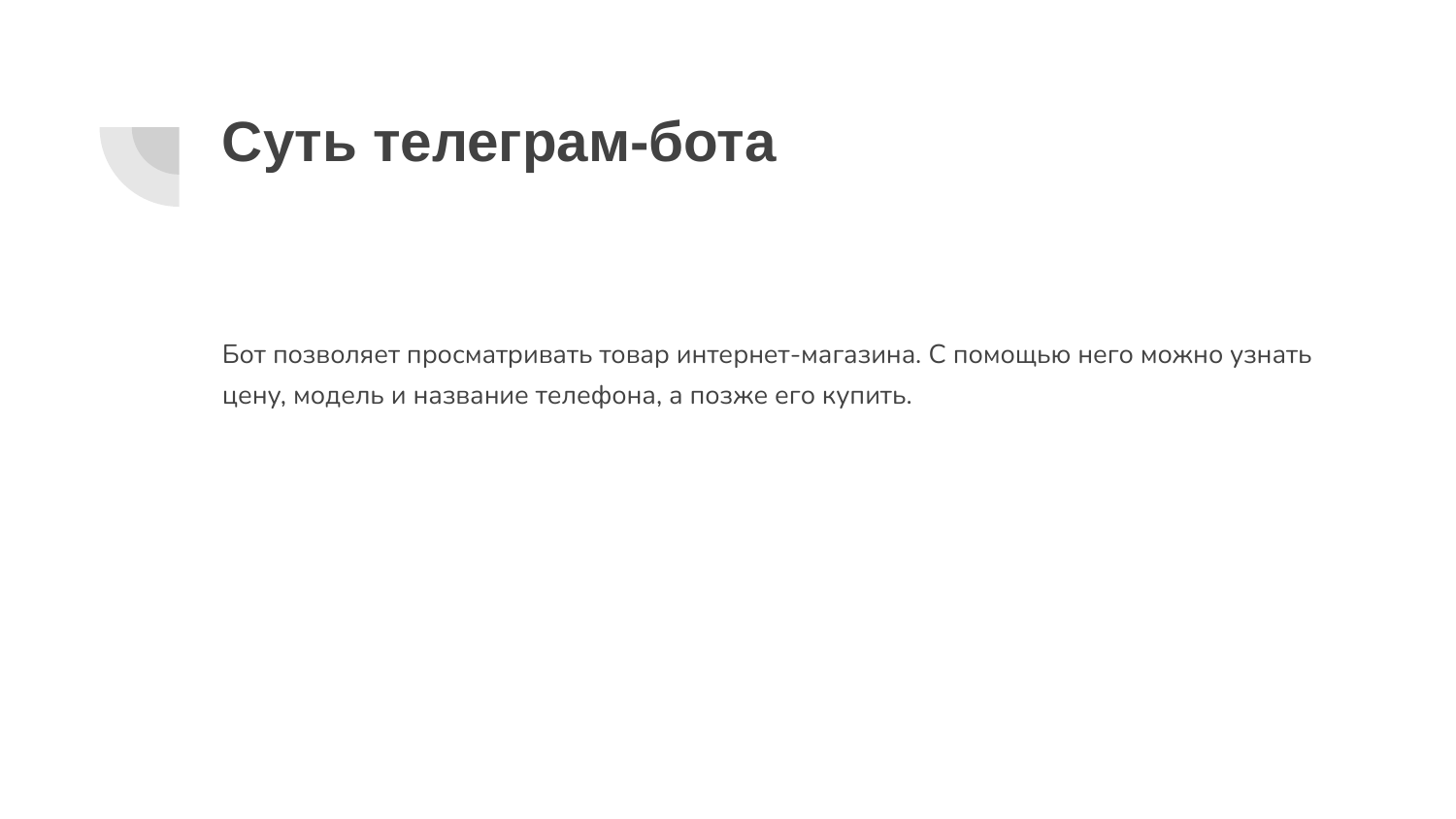

# Суть телеграм-бота
Бот позволяет просматривать товар интернет-магазина. С помощью него можно узнать цену, модель и название телефона, а позже его купить.